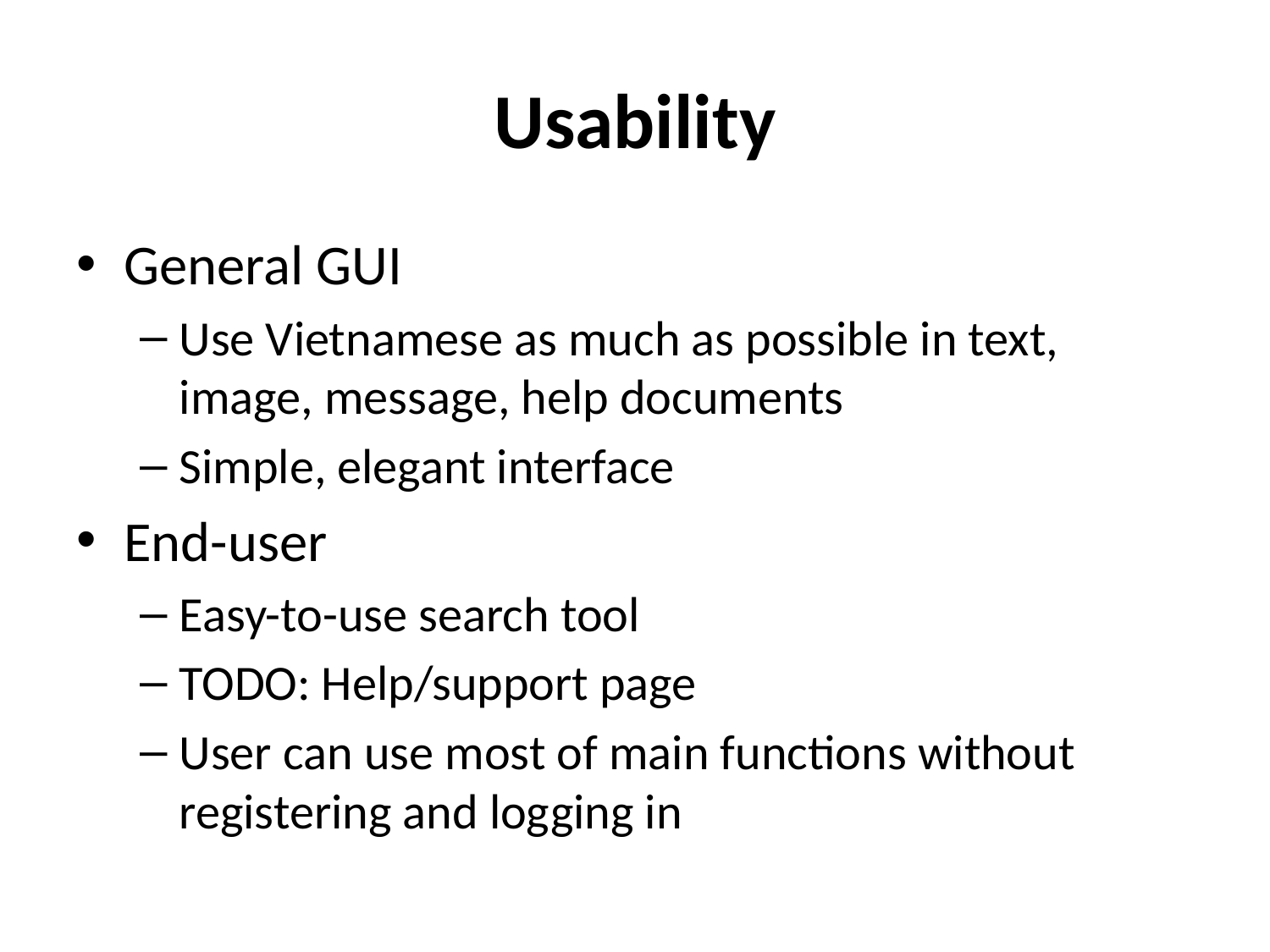

# Usability
General GUI
Use Vietnamese as much as possible in text, image, message, help documents
Simple, elegant interface
End-user
Easy-to-use search tool
TODO: Help/support page
User can use most of main functions without registering and logging in